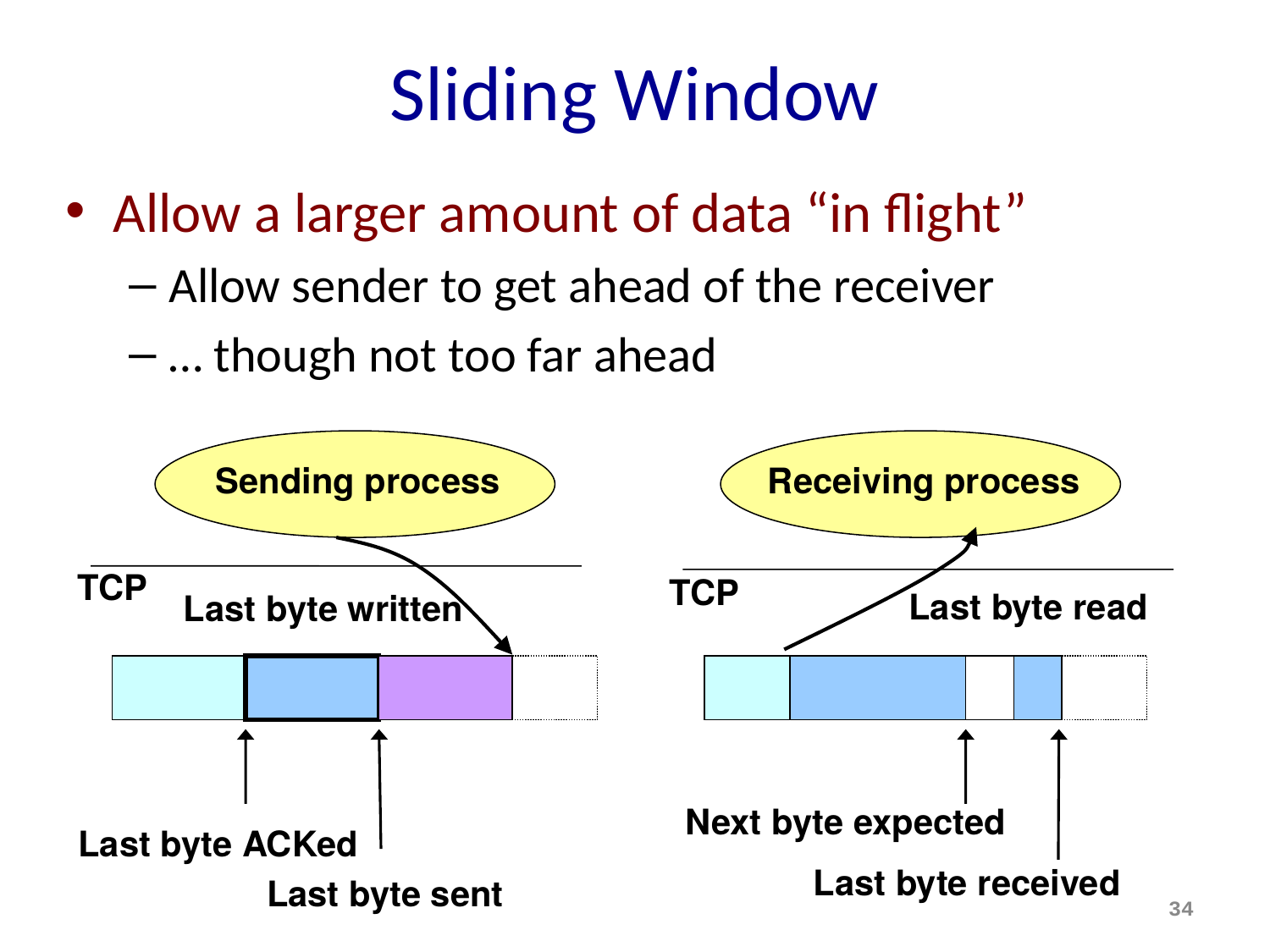

# Sliding Window
Allow a larger amount of data “in flight”
Allow sender to get ahead of the receiver
… though not too far ahead

Sending process
Receiving process

TCP
TCP

Last byte read
Last byte written

Next byte expected
Last byte ACKed
Last byte received
Last byte sent
34